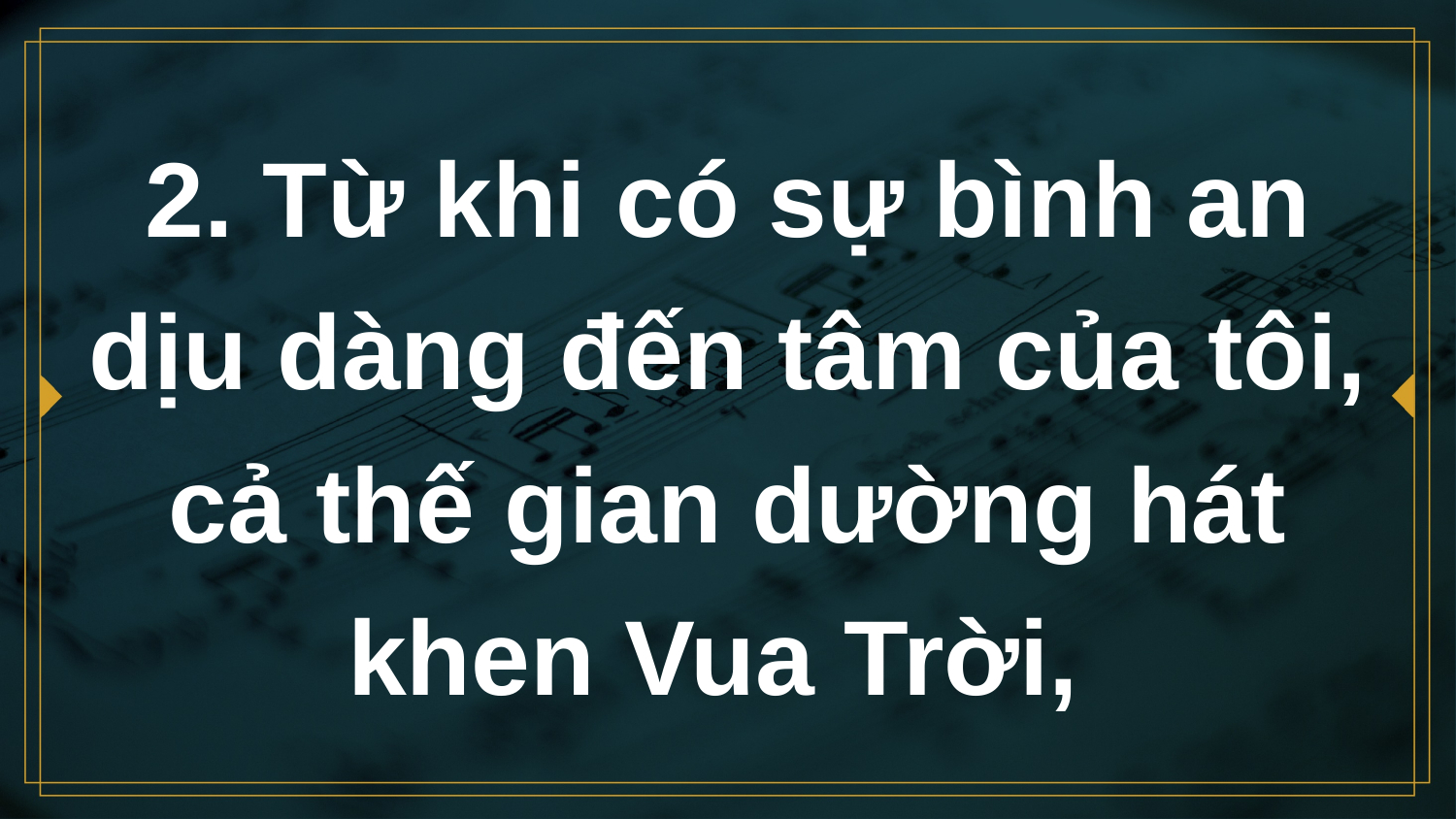

# 2. Từ khi có sự bình an dịu dàng đến tâm của tôi, cả thế gian dường hát khen Vua Trời,